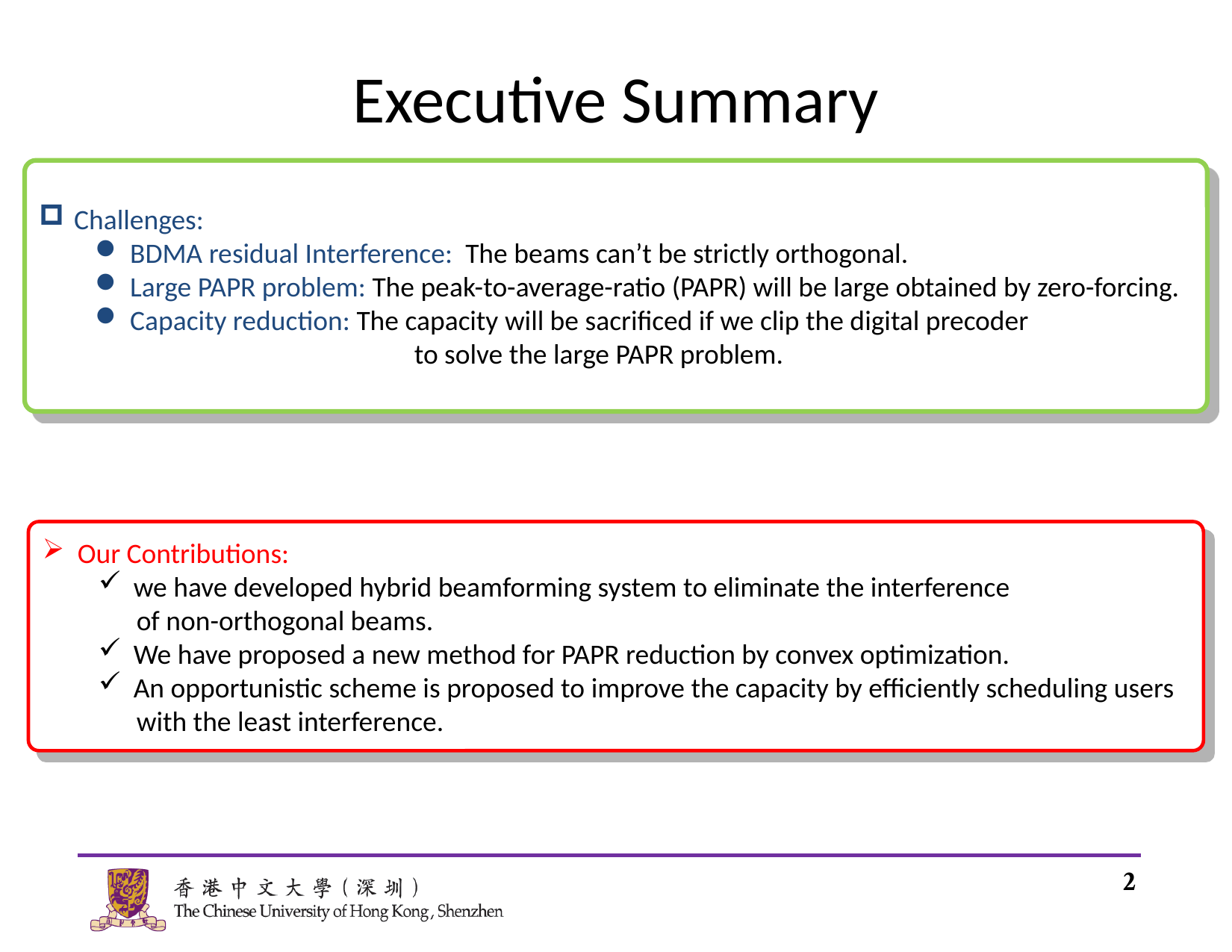

# Executive Summary
Challenges:
BDMA residual Interference:  The beams can’t be strictly orthogonal.
Large PAPR problem: The peak-to-average-ratio (PAPR) will be large obtained by zero-forcing.
Capacity reduction: The capacity will be sacrificed if we clip the digital precoder
		               to solve the large PAPR problem.
Our Contributions:
we have developed hybrid beamforming system to eliminate the interference
      of non-orthogonal beams.
We have proposed a new method for PAPR reduction by convex optimization.
An opportunistic scheme is proposed to improve the capacity by efficiently scheduling users
      with the least interference.